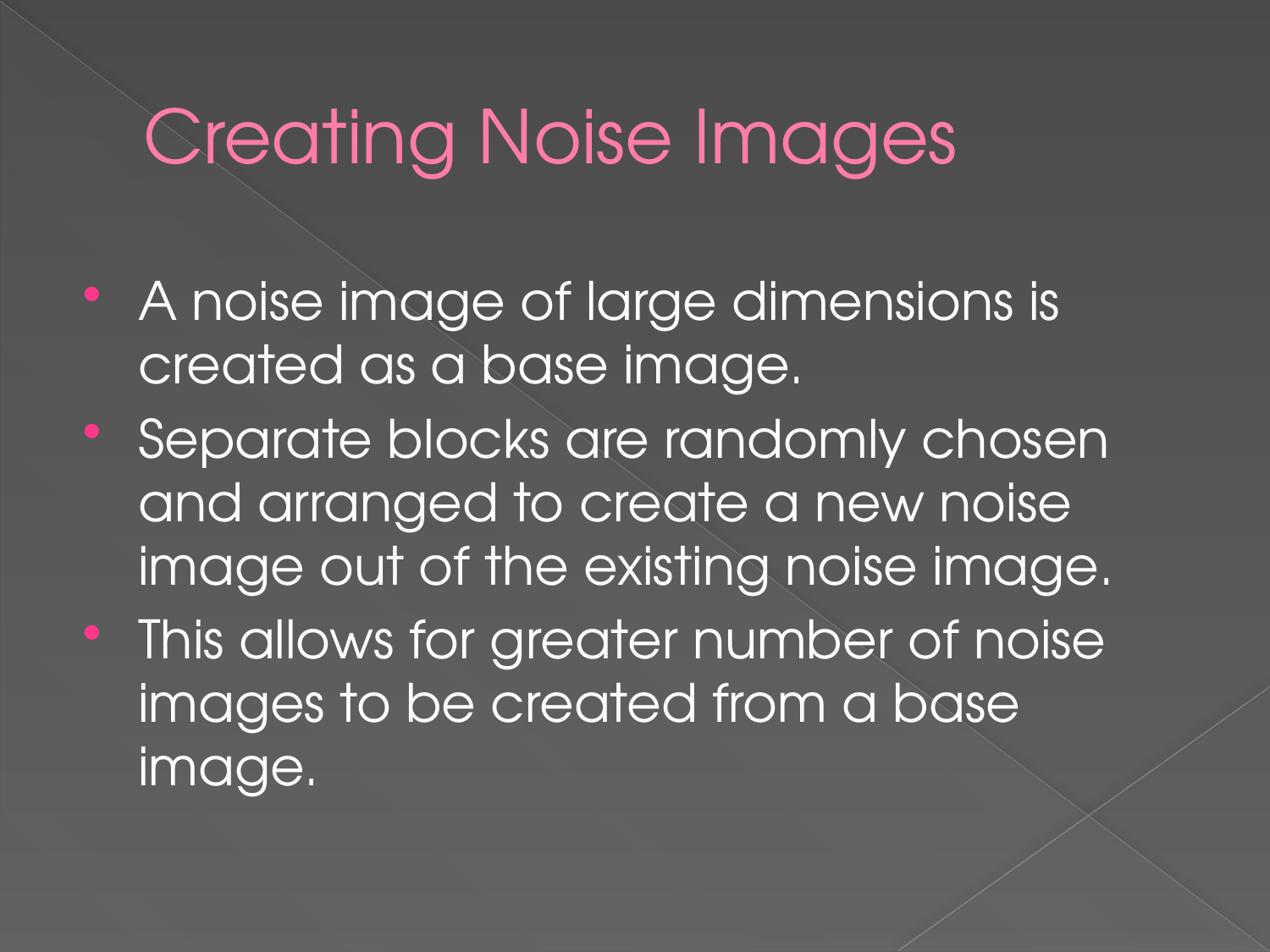

# Creating Noise Images
A noise image of large dimensions is created as a base image.
Separate blocks are randomly chosen and arranged to create a new noise image out of the existing noise image.
This allows for greater number of noise images to be created from a base image.